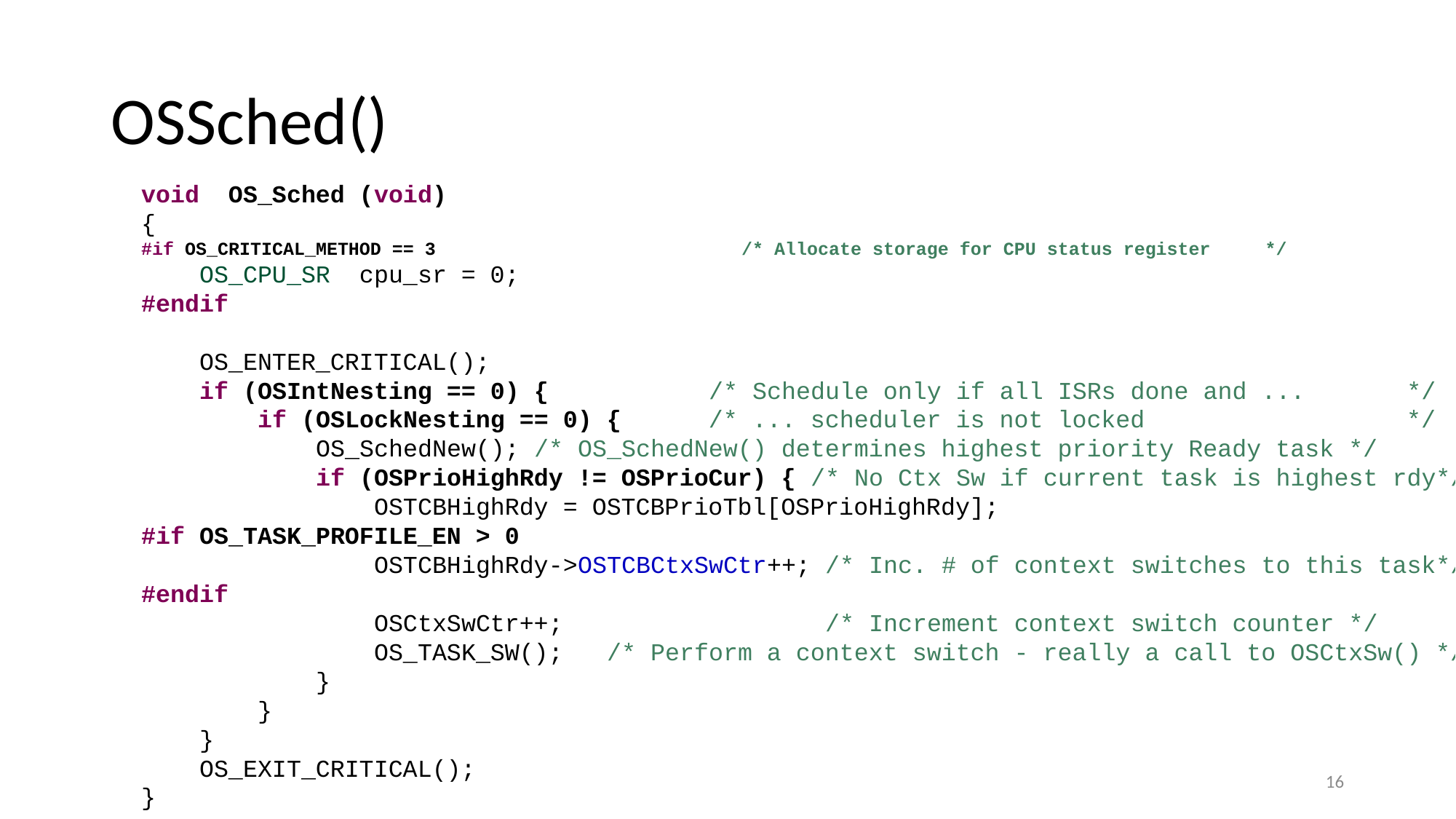

# OSSched()
void  OS_Sched (void)
{
#if OS_CRITICAL_METHOD == 3                            /* Allocate storage for CPU status register     */
    OS_CPU_SR  cpu_sr = 0;
#endif

    OS_ENTER_CRITICAL();
    if (OSIntNesting == 0) {           /* Schedule only if all ISRs done and ...       */
        if (OSLockNesting == 0) {      /* ... scheduler is not locked                  */
            OS_SchedNew(); /* OS_SchedNew() determines highest priority Ready task */
            if (OSPrioHighRdy != OSPrioCur) { /* No Ctx Sw if current task is highest rdy*/
                OSTCBHighRdy = OSTCBPrioTbl[OSPrioHighRdy];
#if OS_TASK_PROFILE_EN > 0
                OSTCBHighRdy->OSTCBCtxSwCtr++; /* Inc. # of context switches to this task*/
#endif
                OSCtxSwCtr++;                  /* Increment context switch counter */
                OS_TASK_SW();   /* Perform a context switch - really a call to OSCtxSw() */
            }
        }
    }
    OS_EXIT_CRITICAL();
}
16